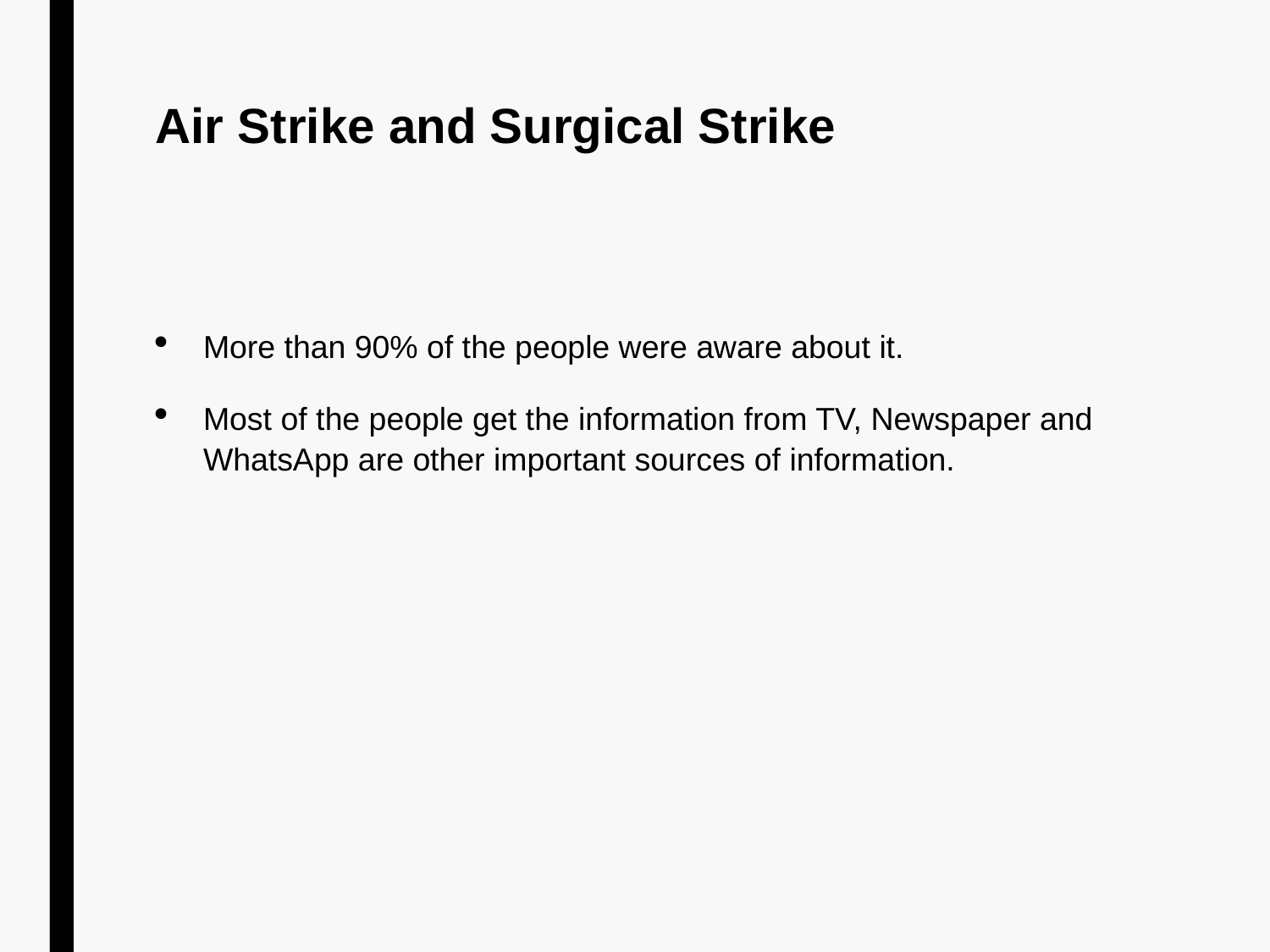

# Air Strike and Surgical Strike
More than 90% of the people were aware about it.
Most of the people get the information from TV, Newspaper and WhatsApp are other important sources of information.